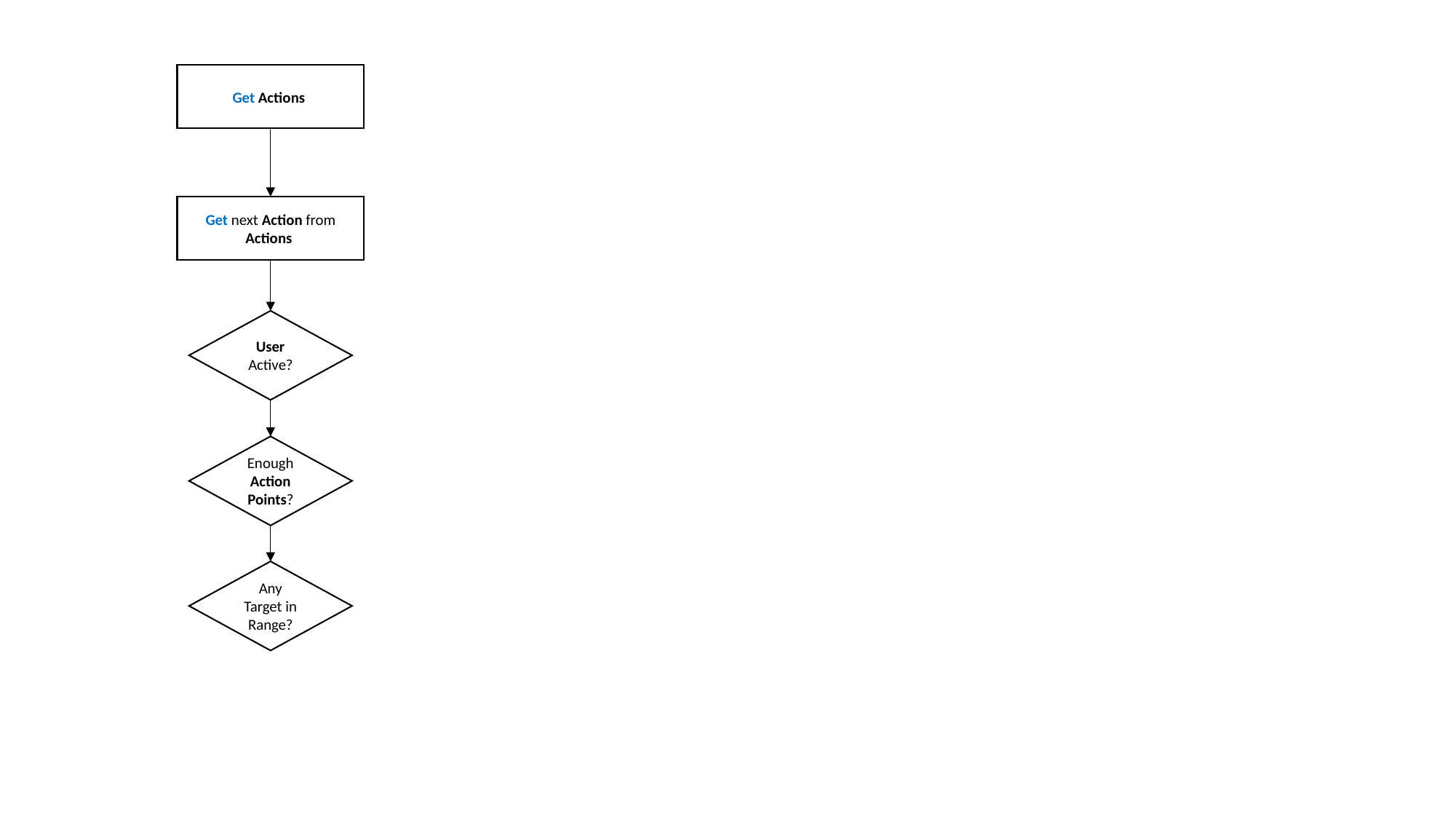

Get Actions
Get next Action from Actions
User Active?
Enough Action Points?
Any Target in Range?